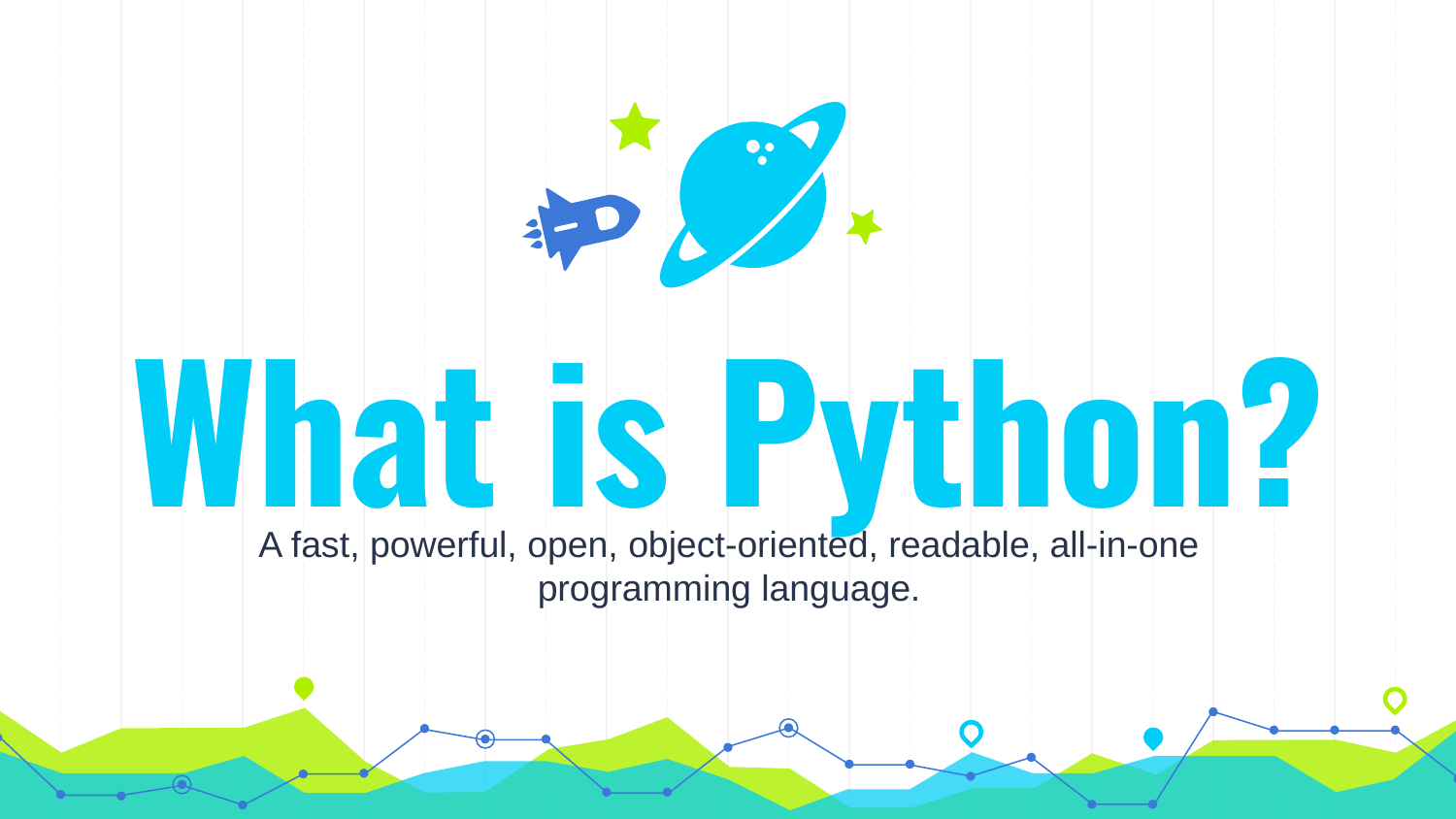

What is Python?
A fast, powerful, open, object-oriented, readable, all-in-one programming language.